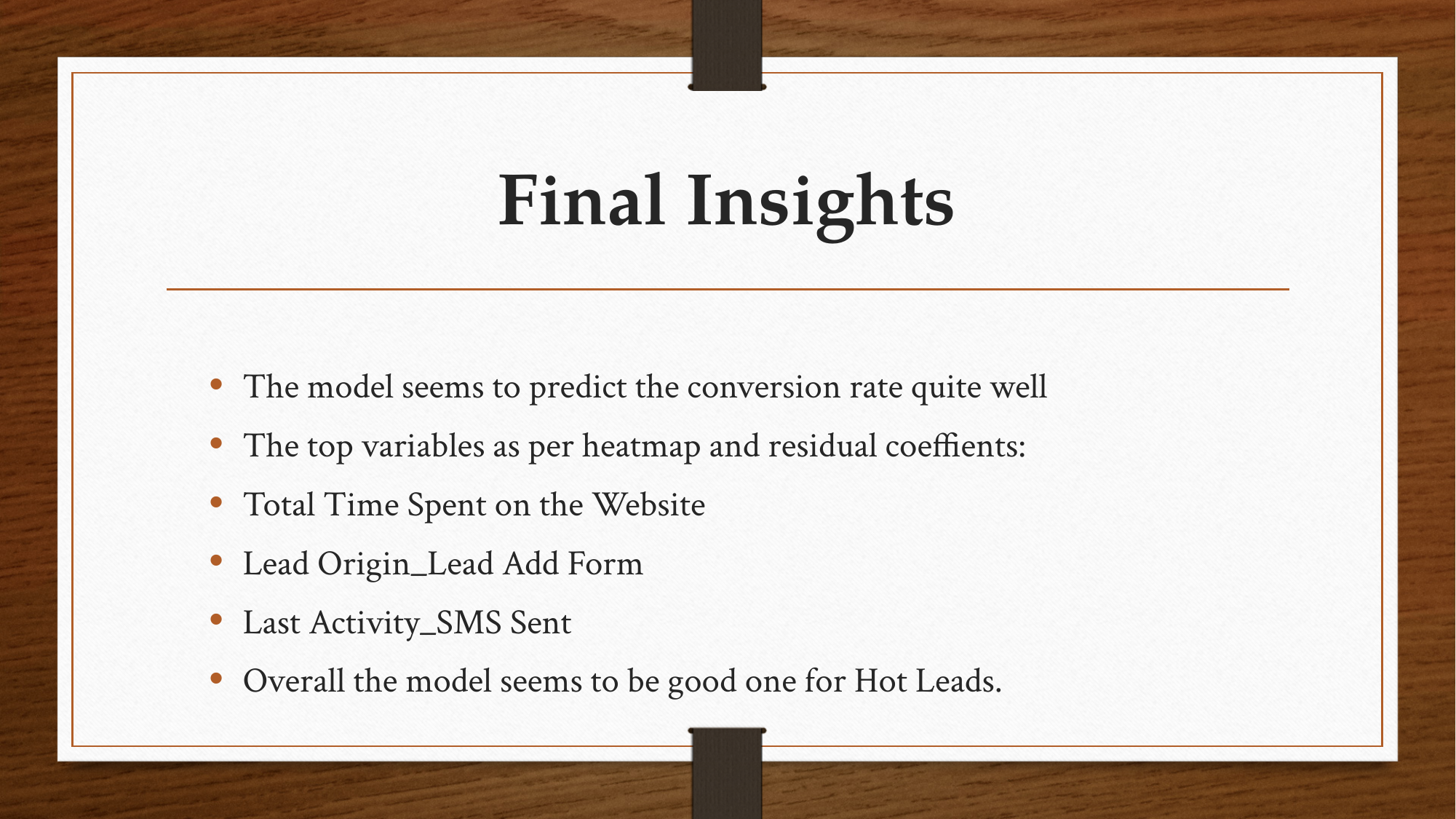

# Final Insights

The model seems to predict the conversion rate quite well
The top variables as per heatmap and residual coeffients:
Total Time Spent on the Website
Lead Origin_Lead Add Form
Last Activity_SMS Sent
Overall the model seems to be good one for Hot Leads.